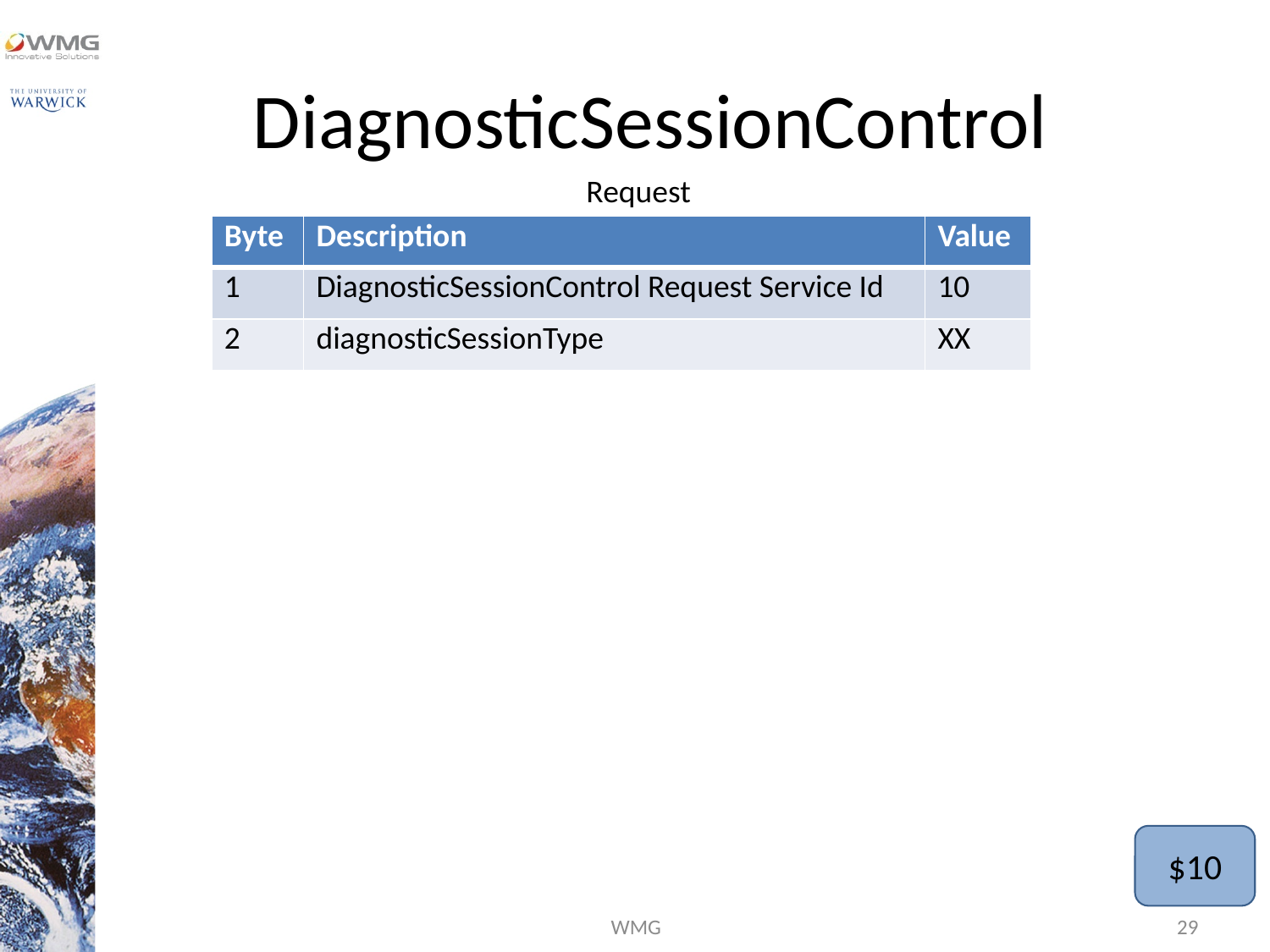

# DiagnosticSessionControl
Request
| Byte | Description | Value |
| --- | --- | --- |
| 1 | DiagnosticSessionControl Request Service Id | 10 |
| 2 | diagnosticSessionType | XX |
$10
WMG
29